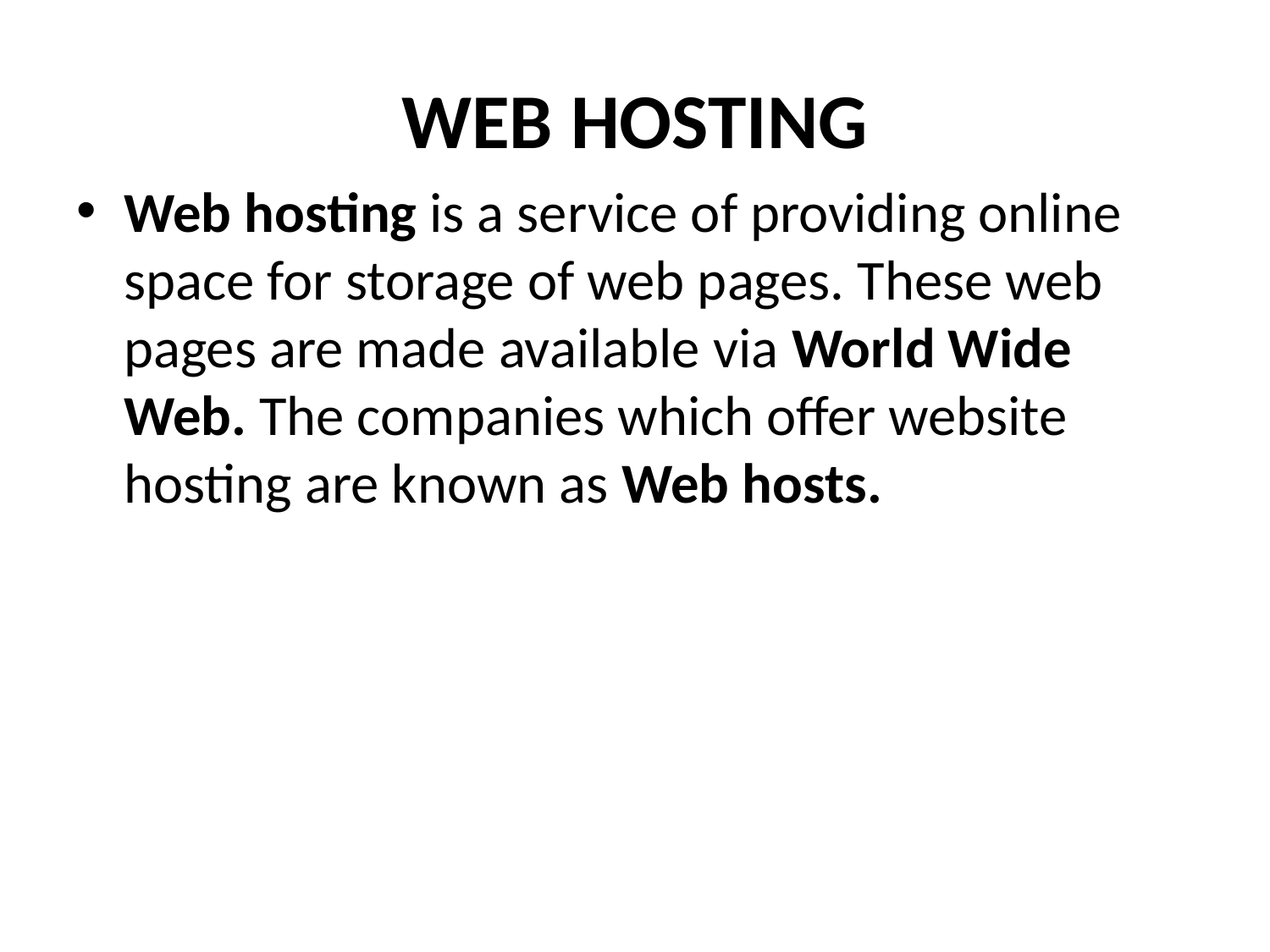

# WEB HOSTING
Web hosting is a service of providing online space for storage of web pages. These web pages are made available via World Wide Web. The companies which offer website hosting are known as Web hosts.